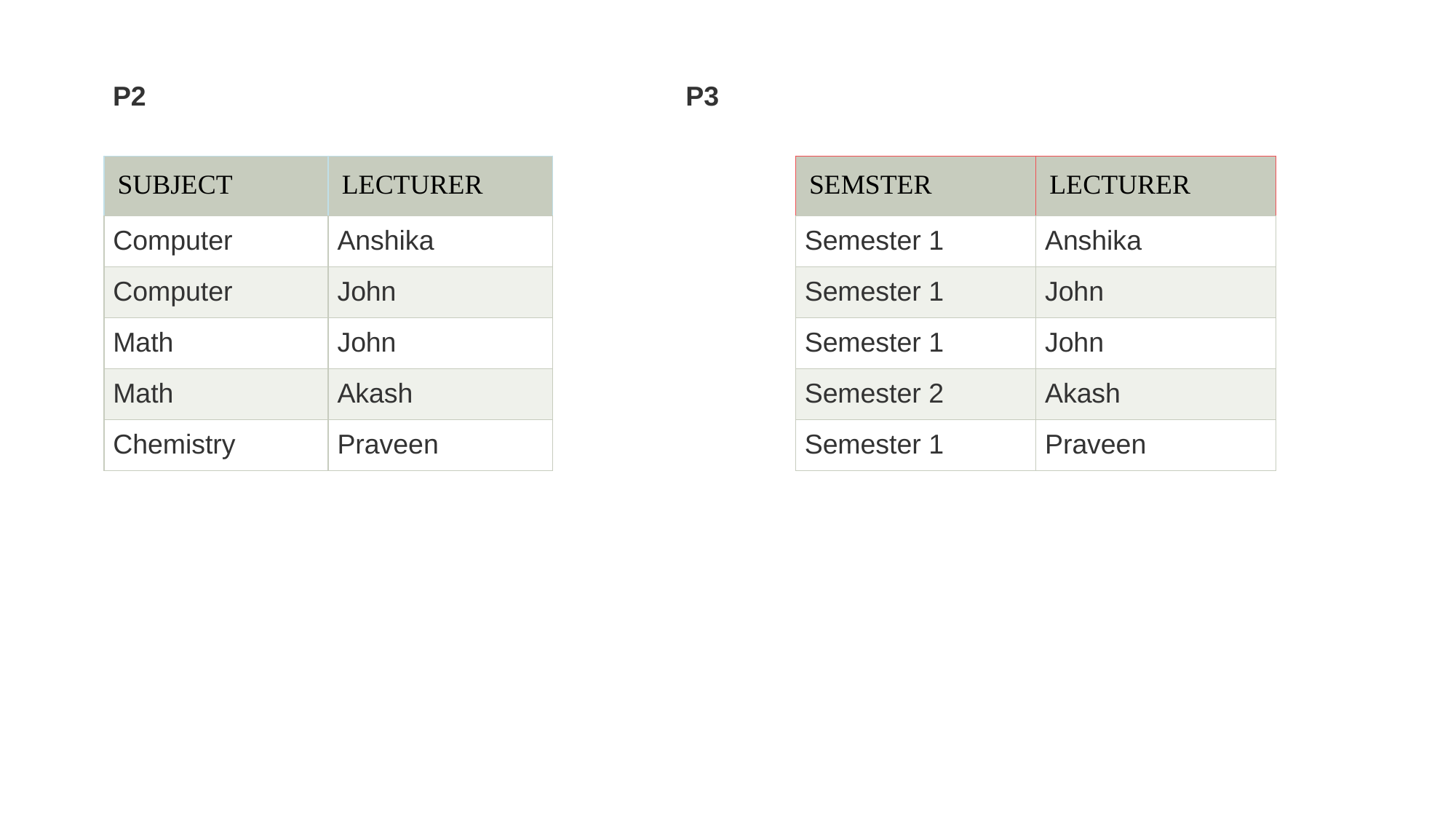

P2
P3
| SUBJECT | LECTURER |
| --- | --- |
| Computer | Anshika |
| Computer | John |
| Math | John |
| Math | Akash |
| Chemistry | Praveen |
| SEMSTER | LECTURER |
| --- | --- |
| Semester 1 | Anshika |
| Semester 1 | John |
| Semester 1 | John |
| Semester 2 | Akash |
| Semester 1 | Praveen |